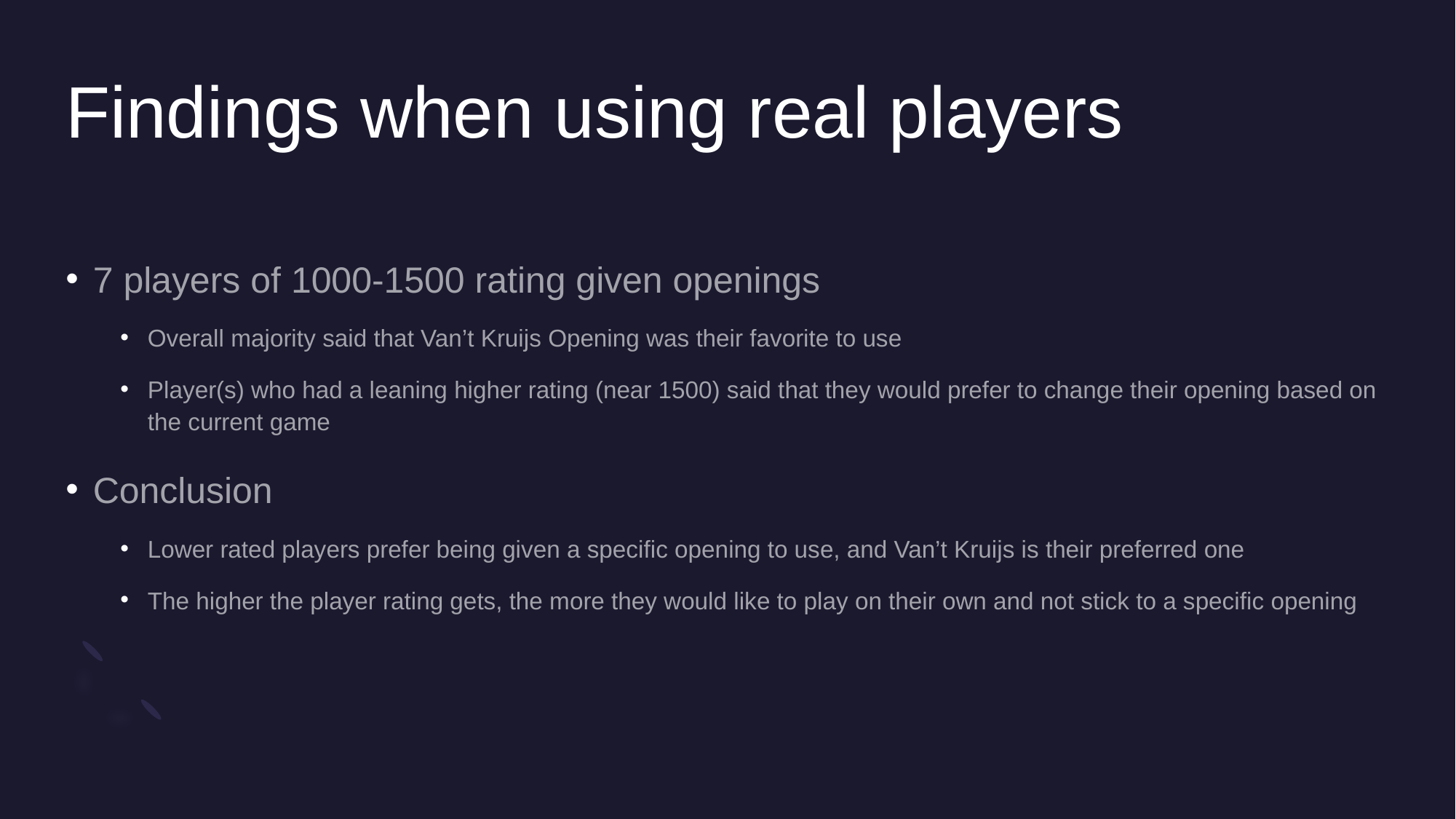

# Findings when using real players
7 players of 1000-1500 rating given openings
Overall majority said that Van’t Kruijs Opening was their favorite to use
Player(s) who had a leaning higher rating (near 1500) said that they would prefer to change their opening based on the current game
Conclusion
Lower rated players prefer being given a specific opening to use, and Van’t Kruijs is their preferred one
The higher the player rating gets, the more they would like to play on their own and not stick to a specific opening